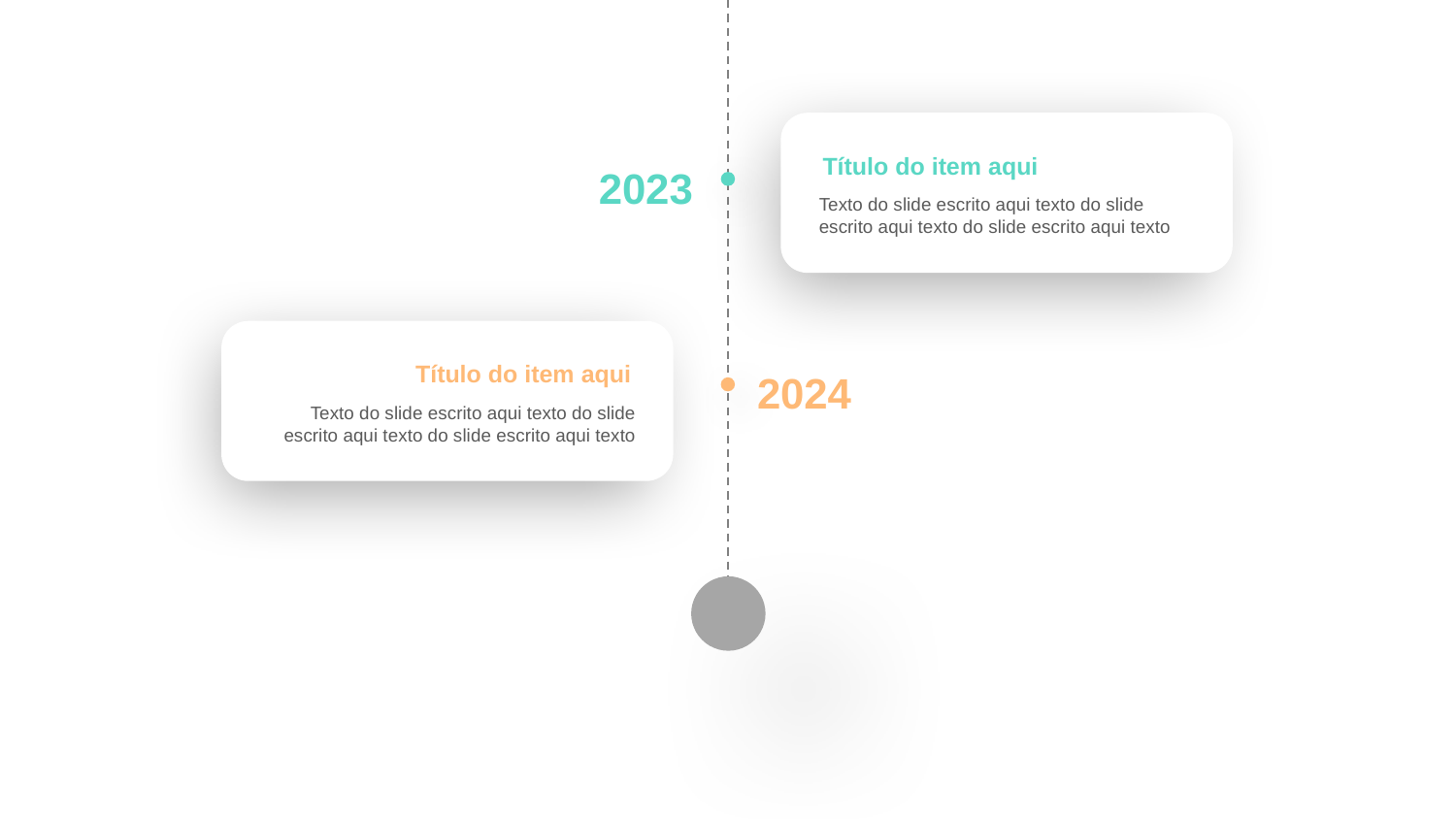

Título do item aqui
Texto do slide escrito aqui texto do slide escrito aqui texto do slide escrito aqui texto
2023

Título do item aqui
Texto do slide escrito aqui texto do slide escrito aqui texto do slide escrito aqui texto
2024